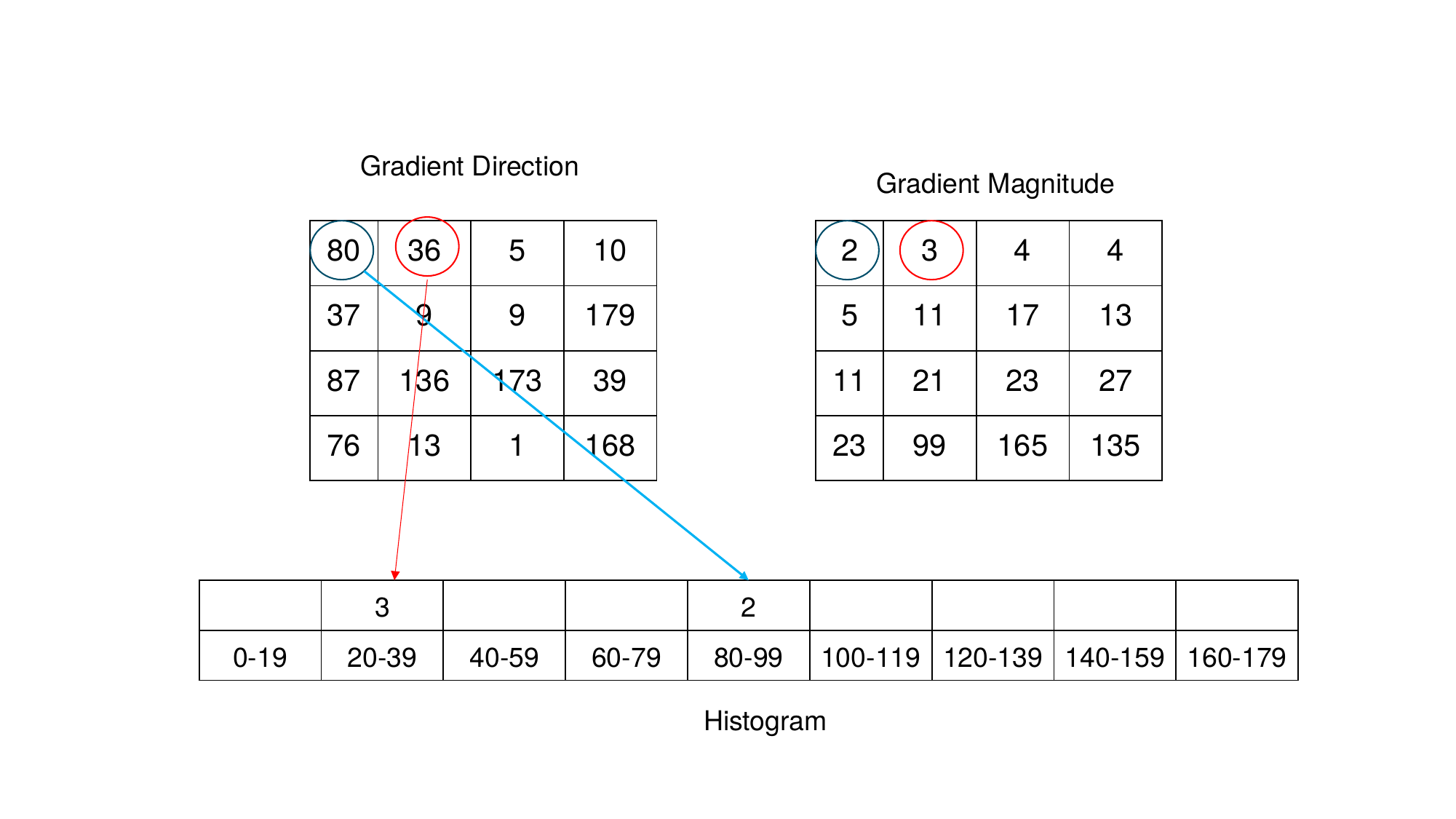

Gradient Direction
Gradient Magnitude

| 80 | 36 | 5 | 10 |
| --- | --- | --- | --- |
| 37 | 9 | 9 | 179 |
| 87 | 136 | 173 | 39 |
| 76 | 13 | 1 | 168 |
| 2 | 3 | 4 | 4 |
| --- | --- | --- | --- |
| 5 | 11 | 17 | 13 |
| 11 | 21 | 23 | 27 |
| 23 | 99 | 165 | 135 |

|  | 3 |  |  | 2 |  |  |  |  |
| --- | --- | --- | --- | --- | --- | --- | --- | --- |
| 0-19 | 20-39 | 40-59 | 60-79 | 80-99 | 100-119 | 120-139 | 140-159 | 160-179 |
Histogram